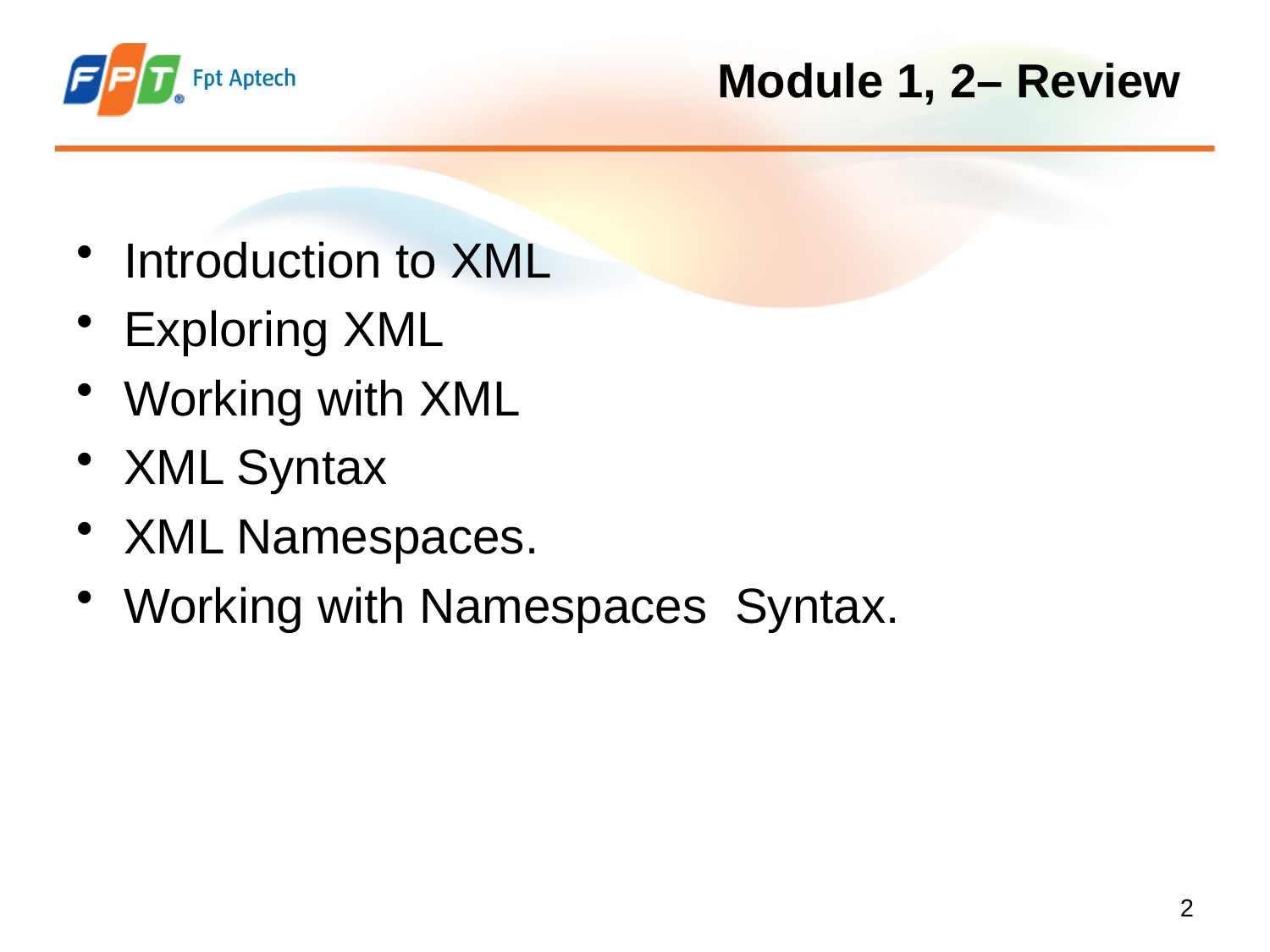

# Module 1, 2– Review
Introduction to XML
Exploring XML
Working with XML
XML Syntax
XML Namespaces.
Working with Namespaces  Syntax.
2